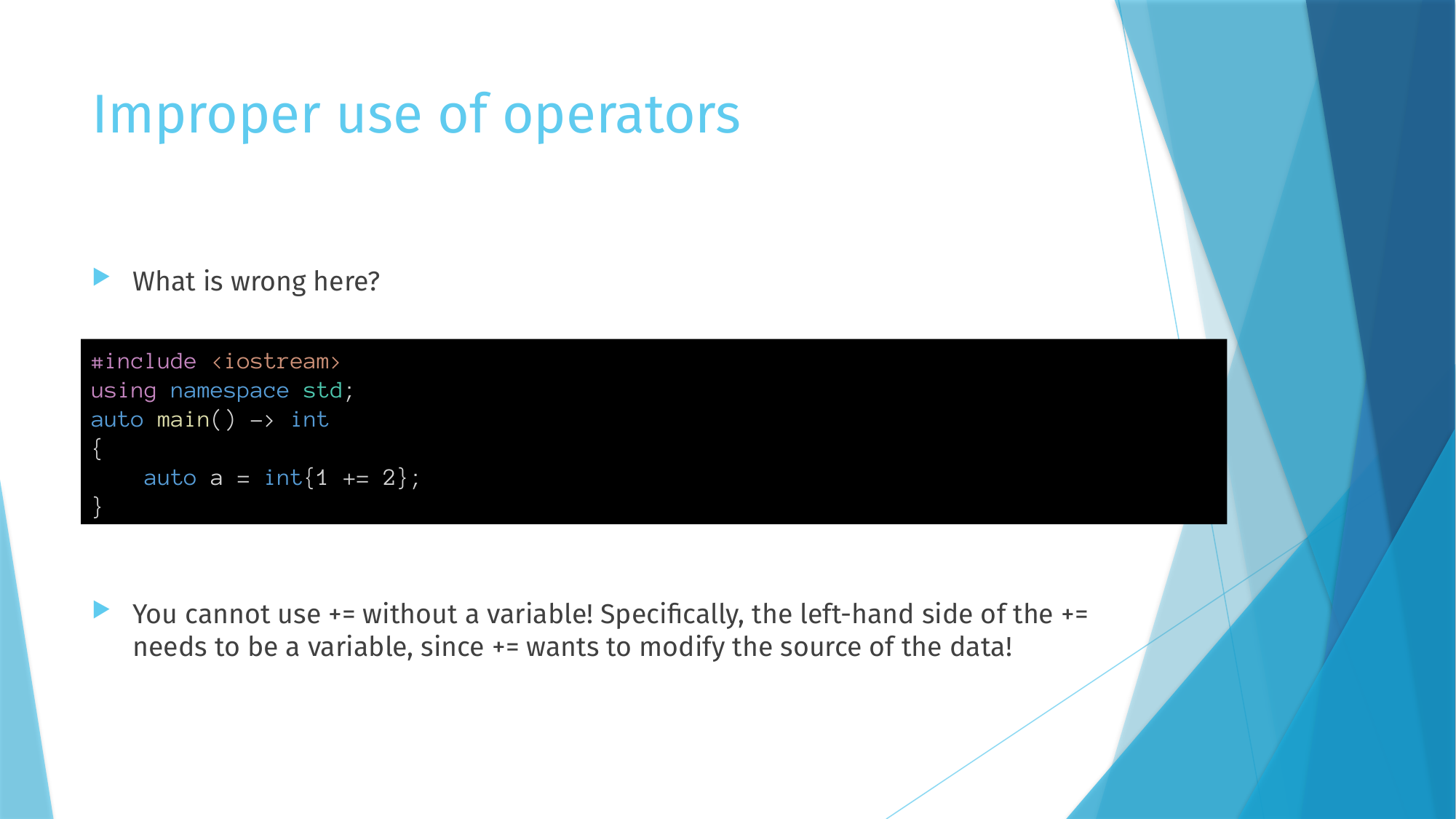

# Improper use of operators
What is wrong here?

#include <iostream>
using namespace std;
auto main() -> int
{
    auto a = int{1 += 2};
}
You cannot use += without a variable! Specifically, the left-hand side of the += needs to be a variable, since += wants to modify the source of the data!